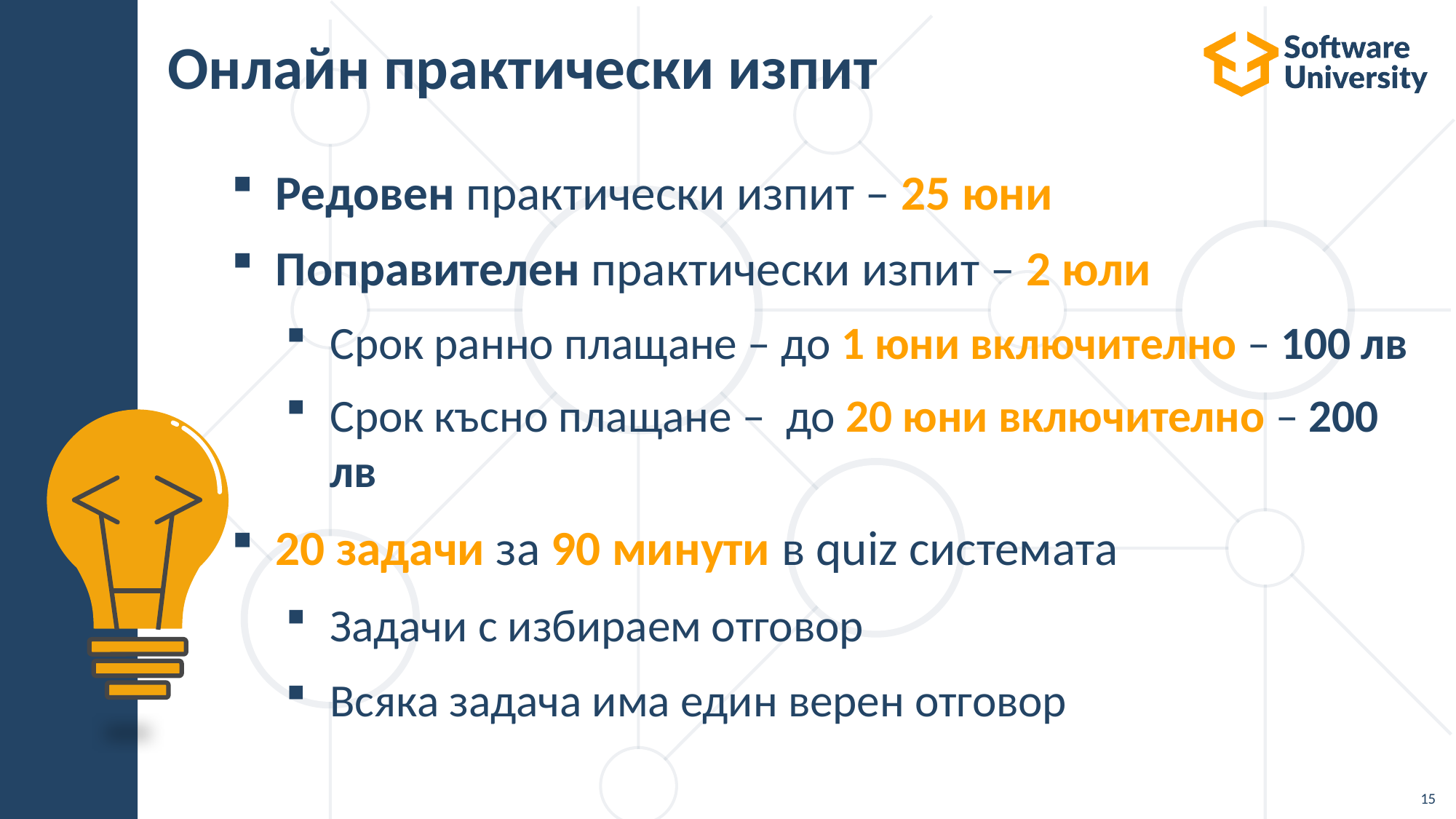

# Онлайн практически изпит
Редовен практически изпит – 25 юни
Поправителен практически изпит – 2 юли
Срок ранно плащане – до 1 юни включително – 100 лв
Срок късно плащане –  до 20 юни включително – 200 лв
20 задачи за 90 минути в quiz системата
Задачи с избираем отговор
Всяка задача има един верен отговор
15